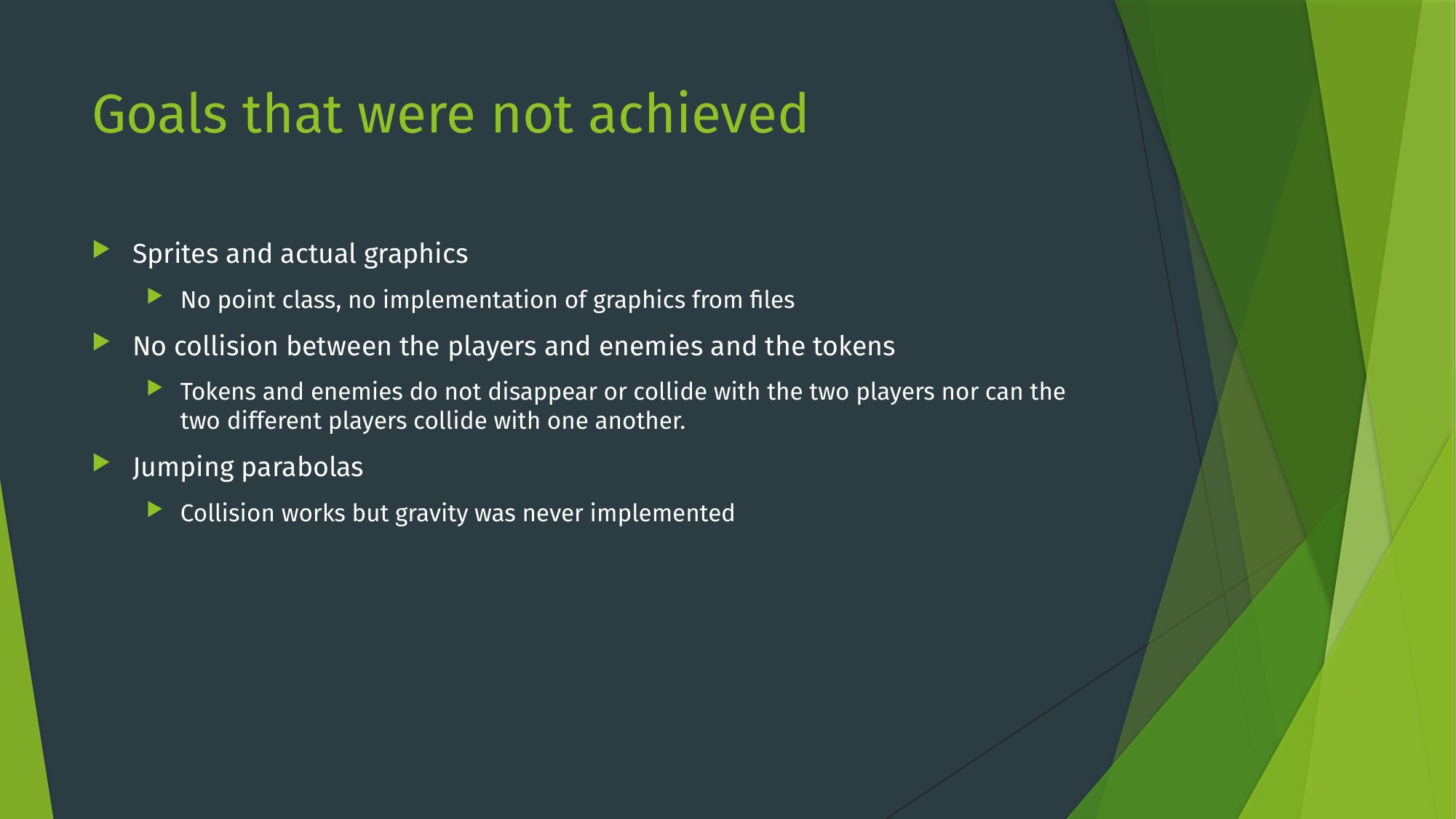

# Goals that were not achieved
Sprites and actual graphics
No point class, no implementation of graphics from files
No collision between the players and enemies and the tokens
Tokens and enemies do not disappear or collide with the two players nor can the two different players collide with one another.
Jumping parabolas
Collision works but gravity was never implemented